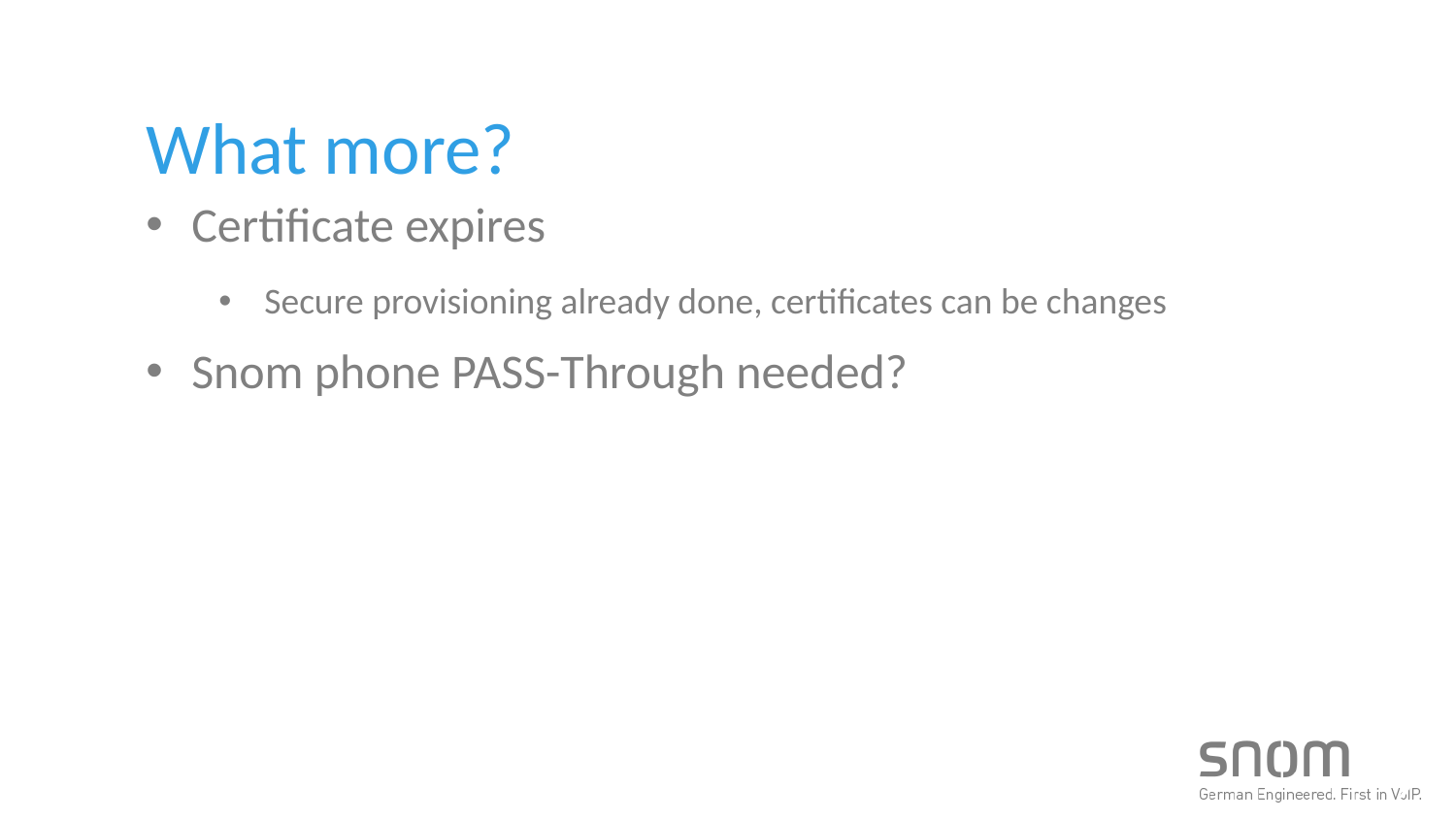

What more?
Certificate expires
Secure provisioning already done, certificates can be changes
Snom phone PASS-Through needed?